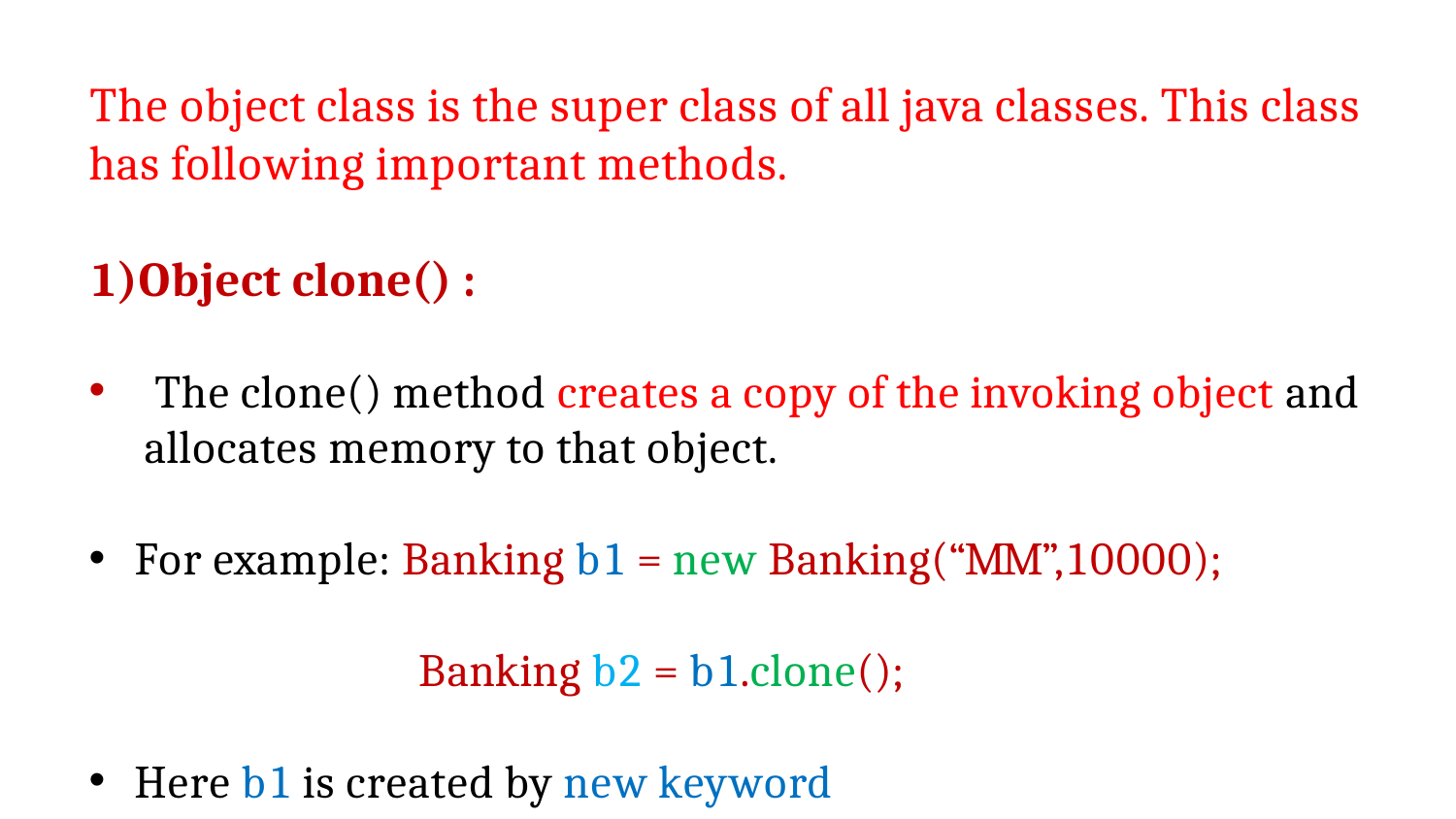

The object class is the super class of all java classes. This class has following important methods.

1)Object clone() :

 The clone() method creates a copy of the invoking object and allocates memory to that object.

For example: Banking b1 = new Banking(“MM”,10000);

	                  Banking b2 = b1.clone();

Here b1 is created by new keyword

whereas b2 object created by clone() method. It is a copy of b1 object.